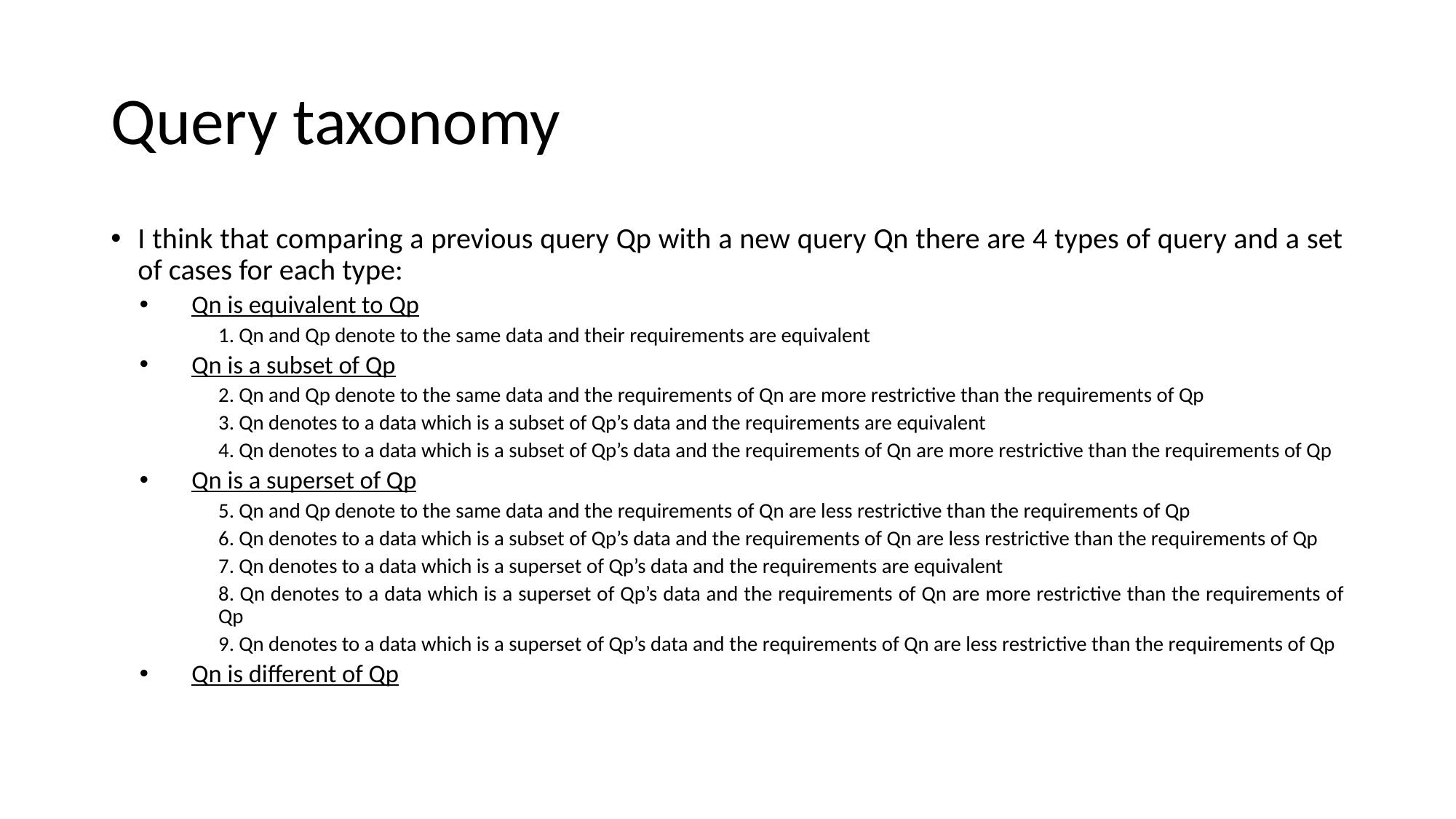

# Query taxonomy
I think that comparing a previous query Qp with a new query Qn there are 4 types of query and a set of cases for each type:
Qn is equivalent to Qp
1. Qn and Qp denote to the same data and their requirements are equivalent
Qn is a subset of Qp
2. Qn and Qp denote to the same data and the requirements of Qn are more restrictive than the requirements of Qp
3. Qn denotes to a data which is a subset of Qp’s data and the requirements are equivalent
4. Qn denotes to a data which is a subset of Qp’s data and the requirements of Qn are more restrictive than the requirements of Qp
Qn is a superset of Qp
5. Qn and Qp denote to the same data and the requirements of Qn are less restrictive than the requirements of Qp
6. Qn denotes to a data which is a subset of Qp’s data and the requirements of Qn are less restrictive than the requirements of Qp
7. Qn denotes to a data which is a superset of Qp’s data and the requirements are equivalent
8. Qn denotes to a data which is a superset of Qp’s data and the requirements of Qn are more restrictive than the requirements of Qp
9. Qn denotes to a data which is a superset of Qp’s data and the requirements of Qn are less restrictive than the requirements of Qp
Qn is different of Qp